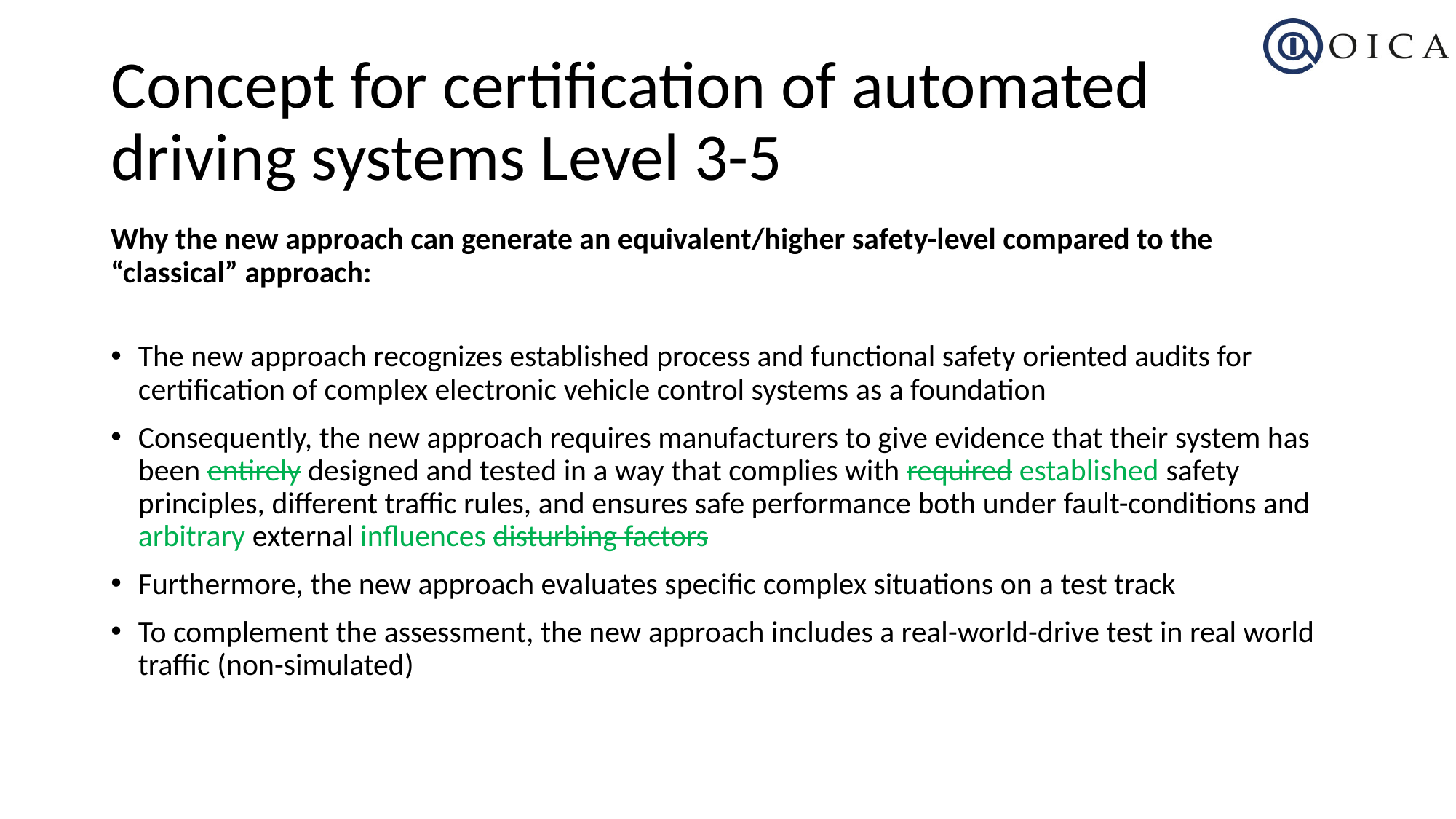

# Concept for certification of automated driving systems Level 3-5
Why the new approach can generate an equivalent/higher safety-level compared to the “classical” approach:
The new approach recognizes established process and functional safety oriented audits for certification of complex electronic vehicle control systems as a foundation
Consequently, the new approach requires manufacturers to give evidence that their system has been entirely designed and tested in a way that complies with required established safety principles, different traffic rules, and ensures safe performance both under fault-conditions and arbitrary external influences disturbing factors
Furthermore, the new approach evaluates specific complex situations on a test track
To complement the assessment, the new approach includes a real-world-drive test in real world traffic (non-simulated)